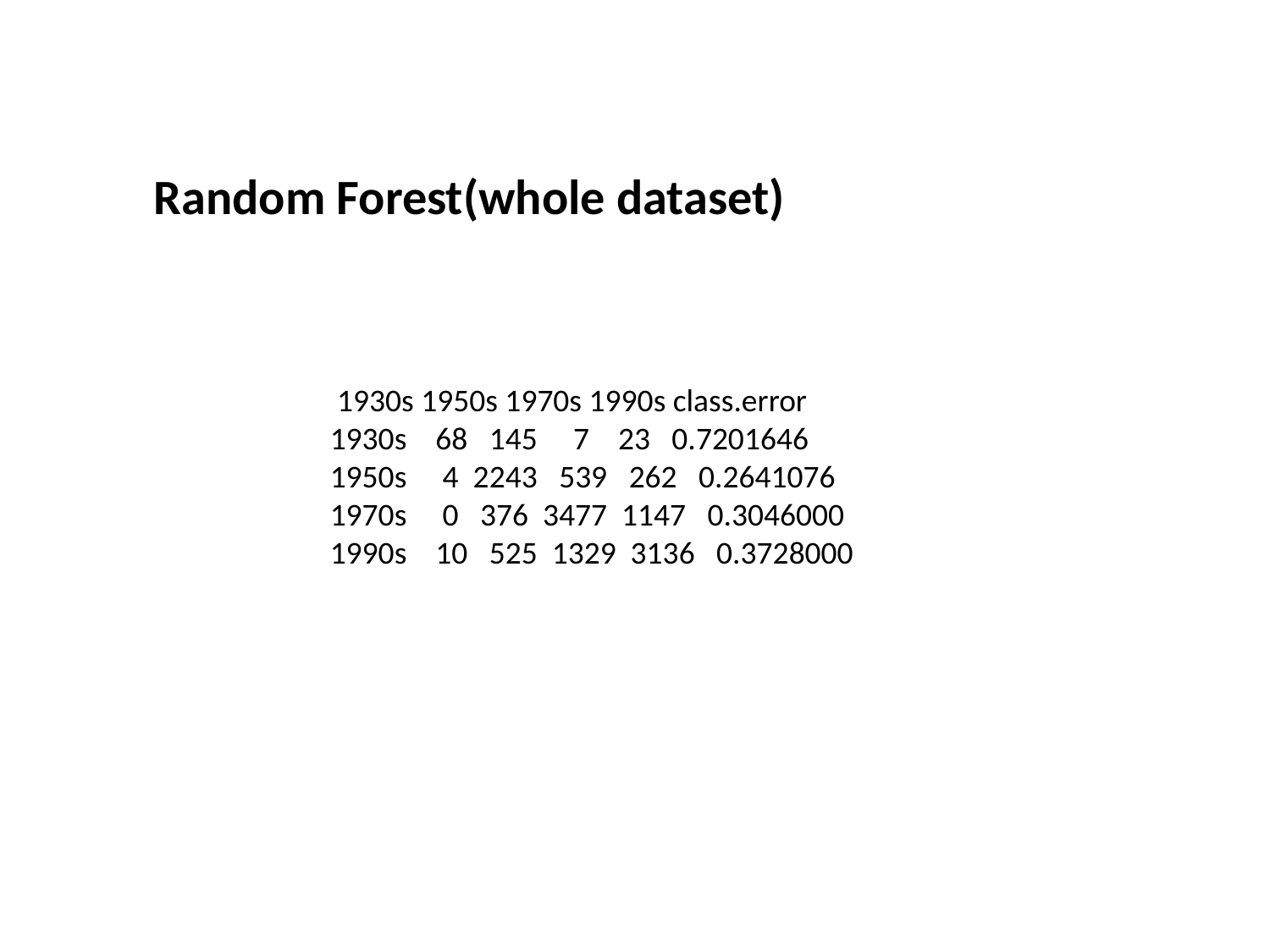

Random Forest(whole dataset)
 1930s 1950s 1970s 1990s class.error
1930s    68   145     7    23   0.7201646
1950s     4  2243   539   262   0.2641076
1970s     0   376  3477  1147   0.3046000
1990s    10   525  1329  3136   0.3728000